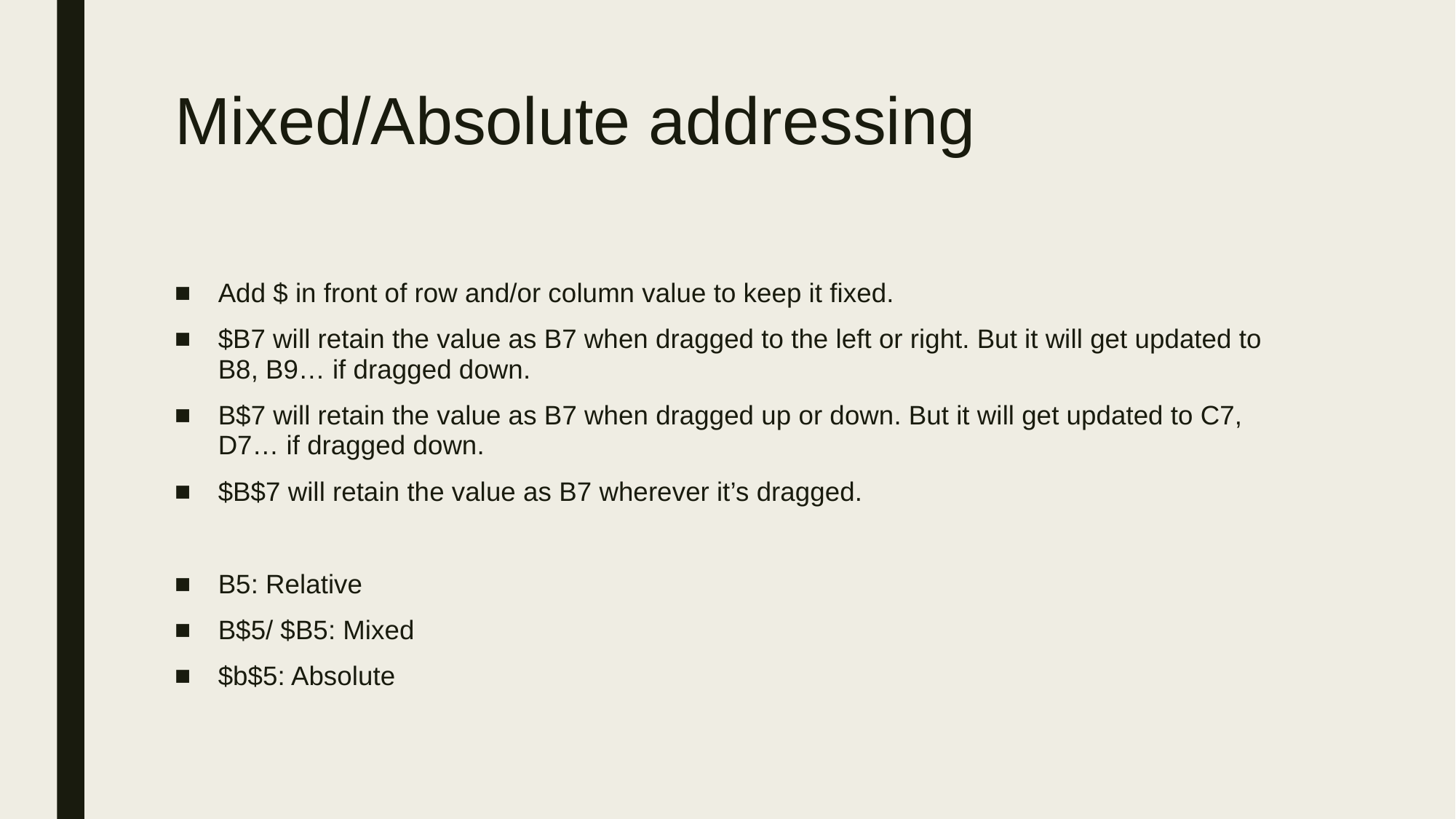

# Mixed/Absolute addressing
Add $ in front of row and/or column value to keep it fixed.
$B7 will retain the value as B7 when dragged to the left or right. But it will get updated to B8, B9… if dragged down.
B$7 will retain the value as B7 when dragged up or down. But it will get updated to C7, D7… if dragged down.
$B$7 will retain the value as B7 wherever it’s dragged.

B5: Relative
B$5/ $B5: Mixed
$b$5: Absolute